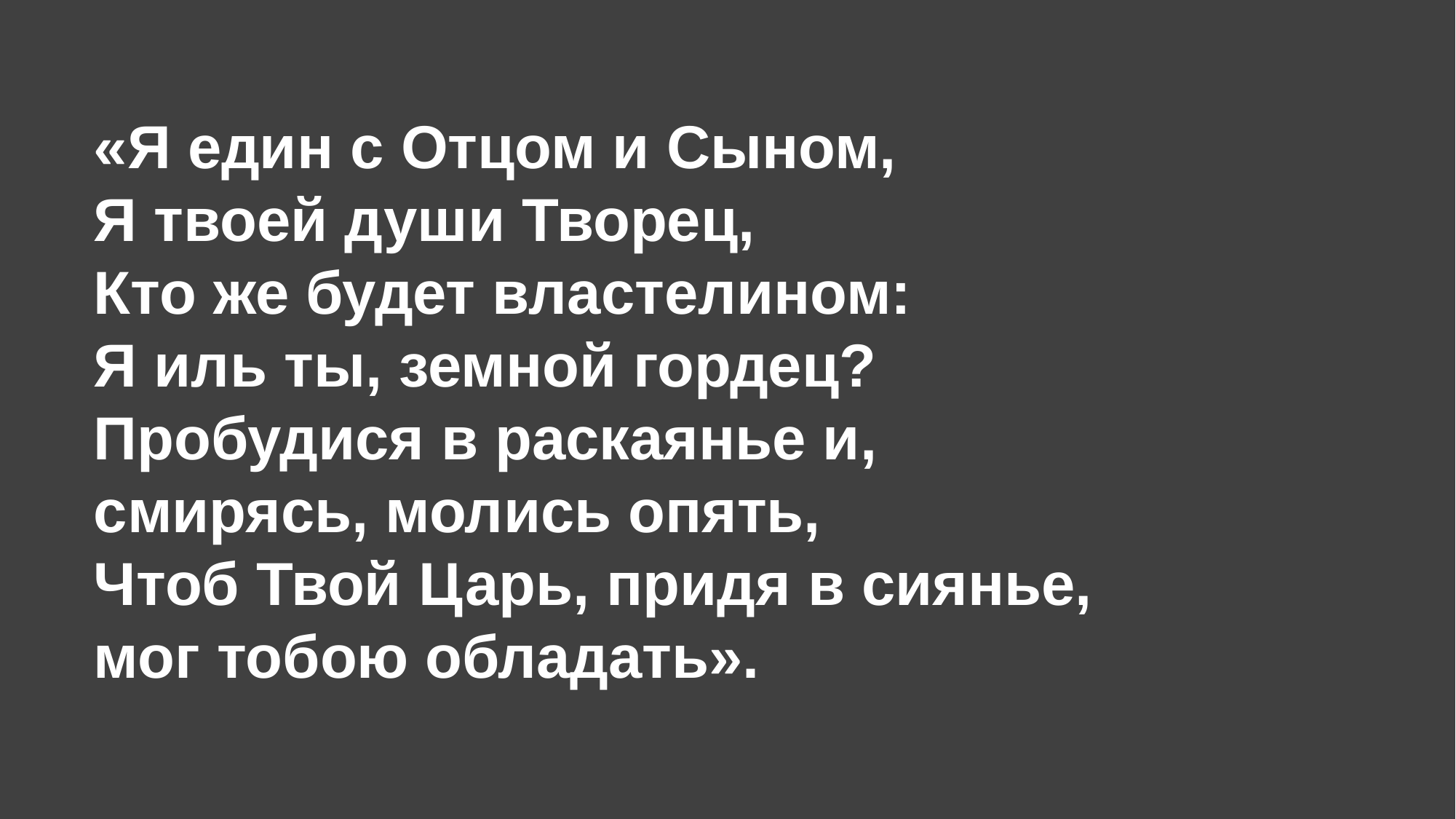

«Я един с Отцом и Сыном,
Я твоей души Творец,
Кто же будет властелином:
Я иль ты, земной гордец?
Пробудися в раскаянье и,
смирясь, молись опять,
Чтоб Твой Царь, придя в сиянье,
мог тобою обладать».